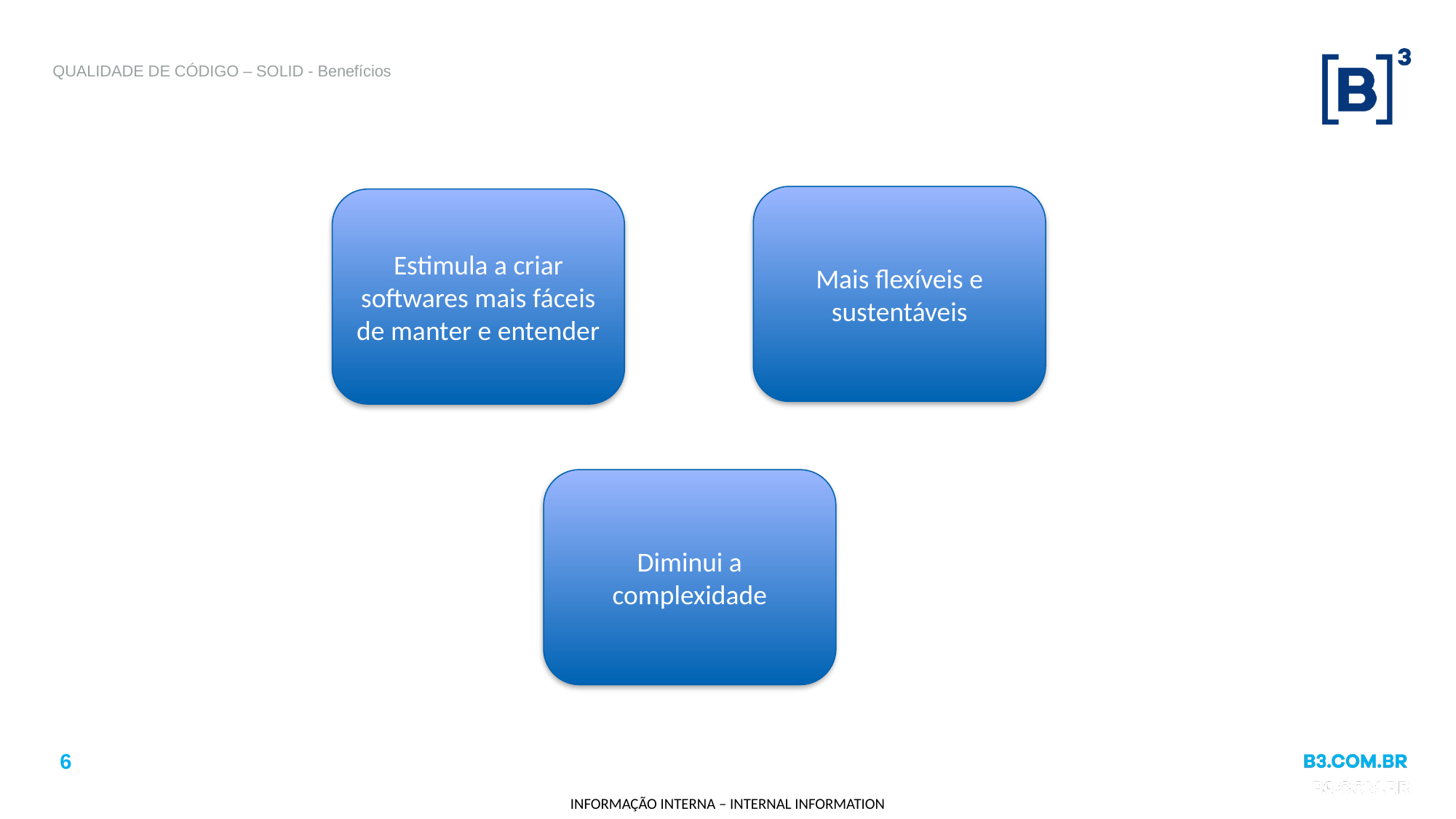

# QUALIDADE DE CÓDIGO – SOLID - Benefícios
Mais flexíveis e sustentáveis
Estimula a criar softwares mais fáceis de manter e entender
Diminui a complexidade